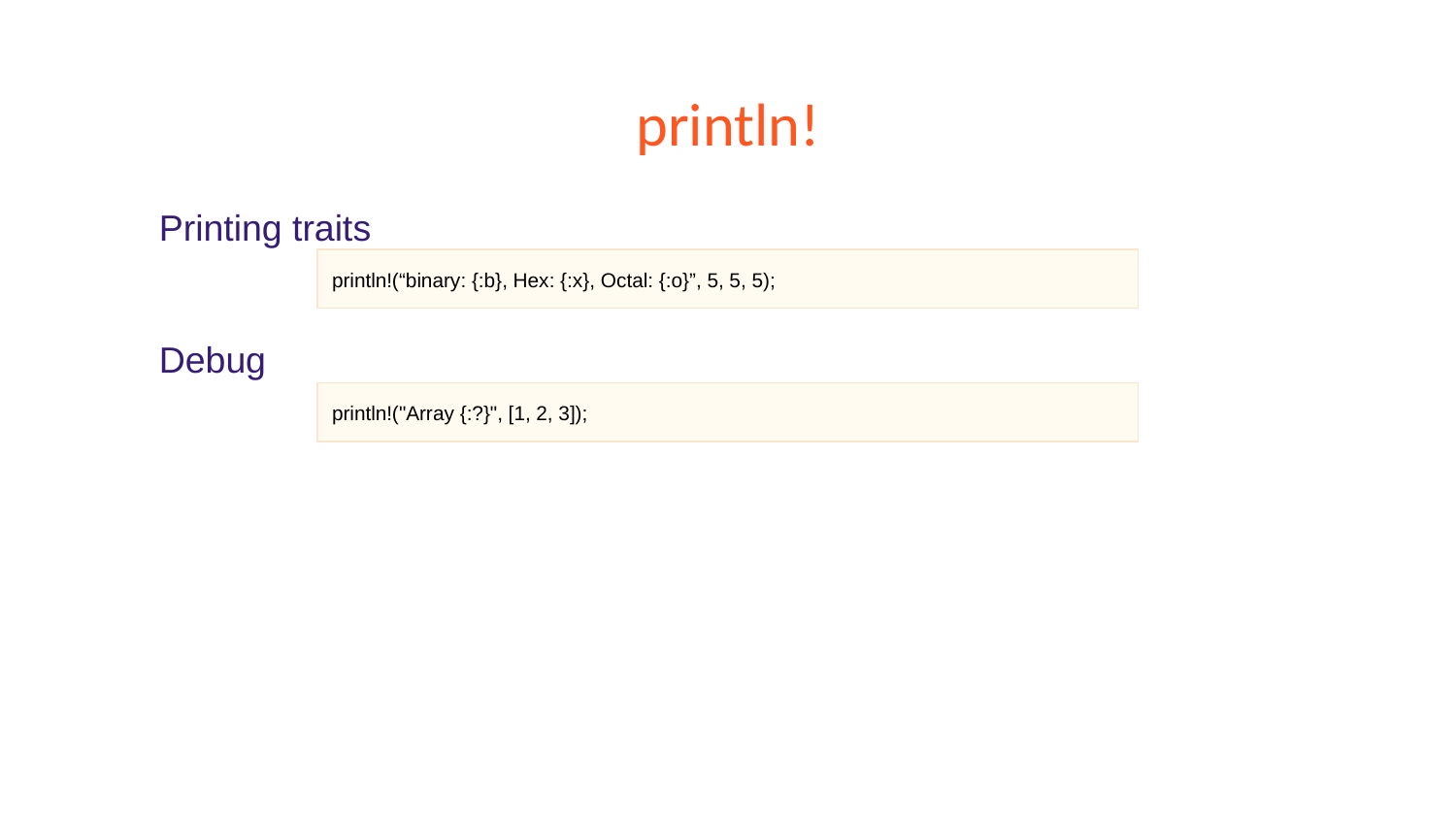

# println!
Printing traits
Debug

println!(“binary: {:b}, Hex: {:x}, Octal: {:o}”, 5, 5, 5);
println!("Array {:?}", [1, 2, 3]);